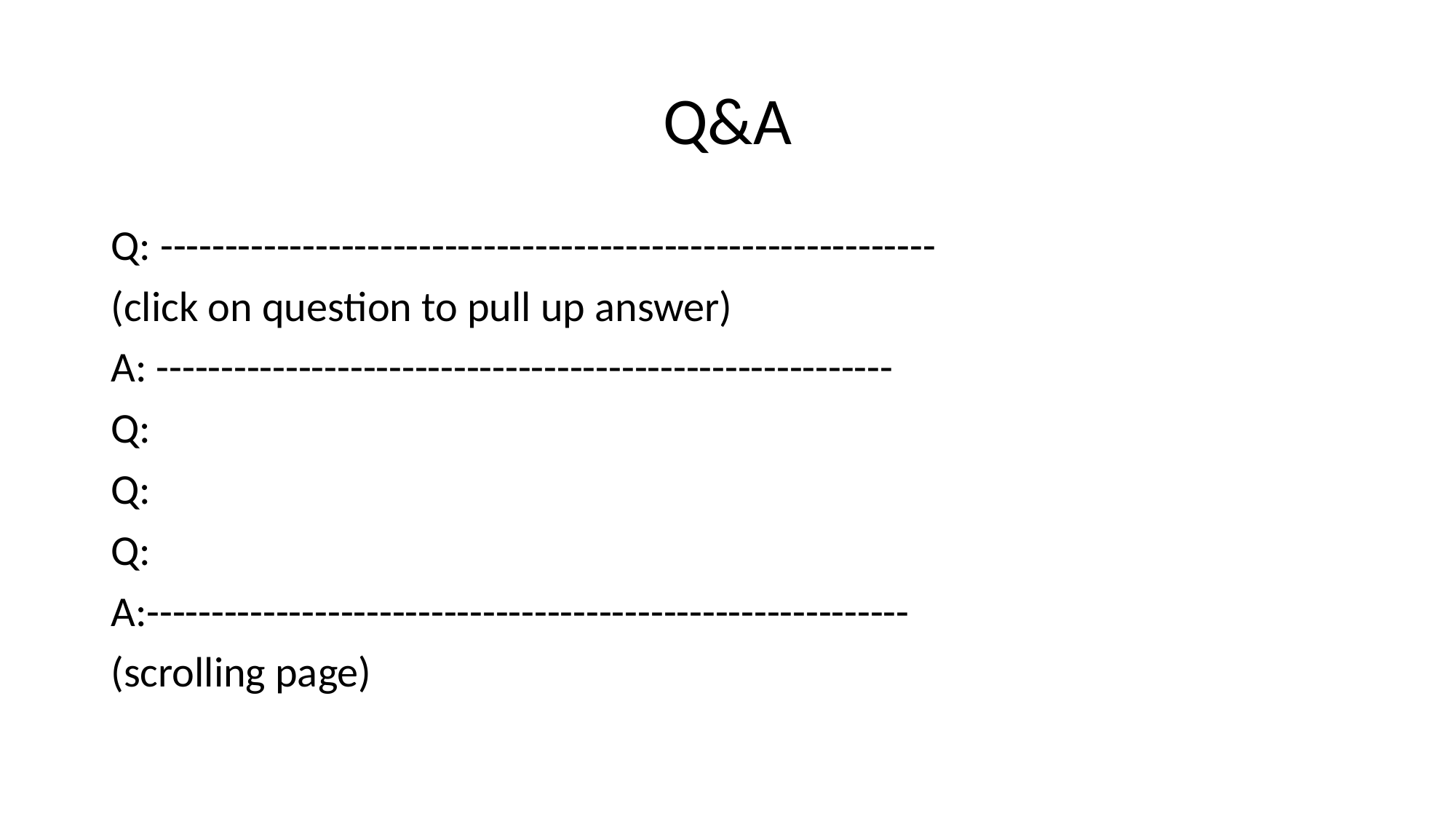

# Q&A
Q: ------------------------------------------------------------
(click on question to pull up answer)
A: ---------------------------------------------------------
Q:
Q:
Q:
A:-----------------------------------------------------------
(scrolling page)